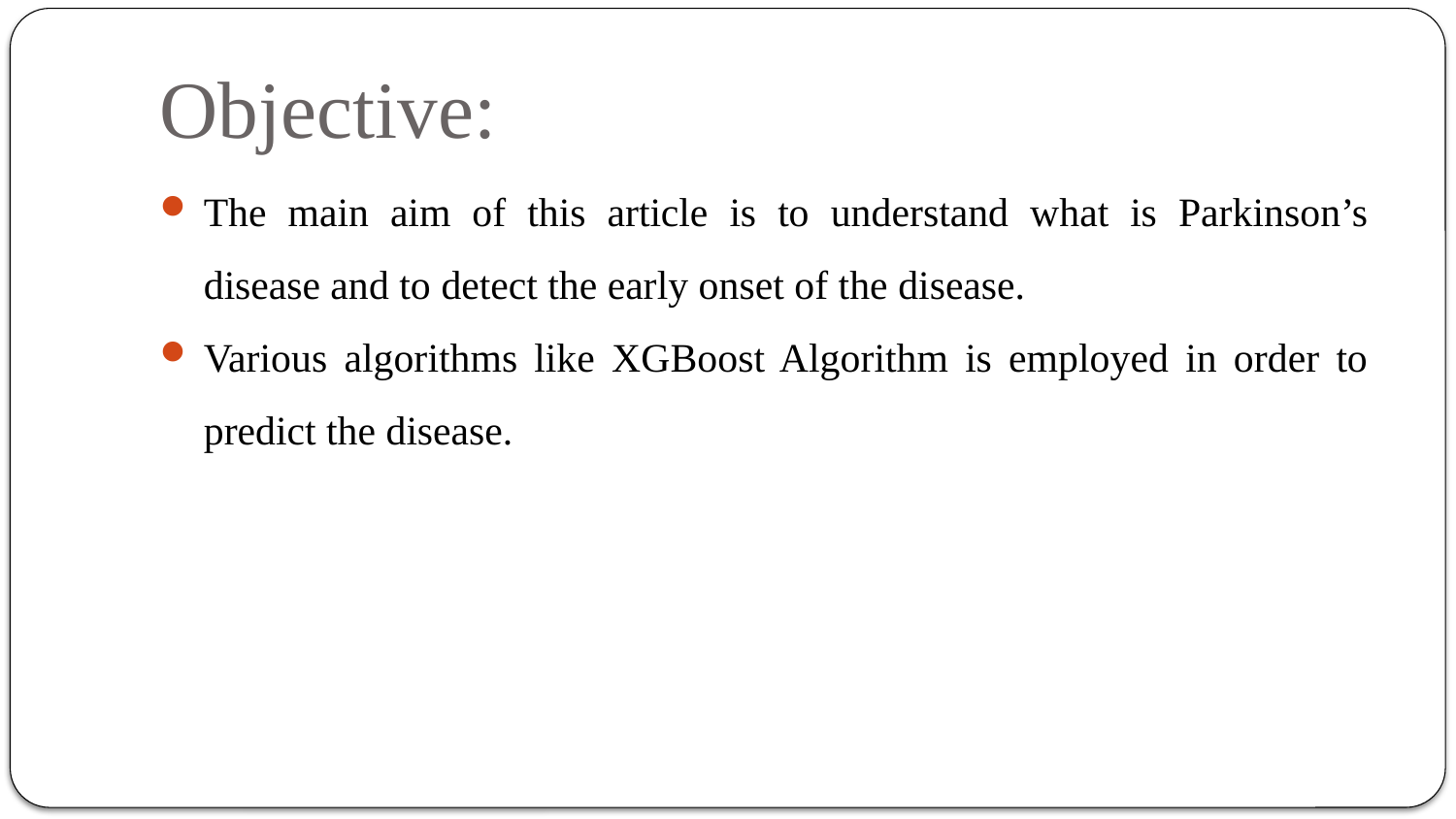

# Objective:
The main aim of this article is to understand what is Parkinson’s disease and to detect the early onset of the disease.
Various algorithms like XGBoost Algorithm is employed in order to predict the disease.